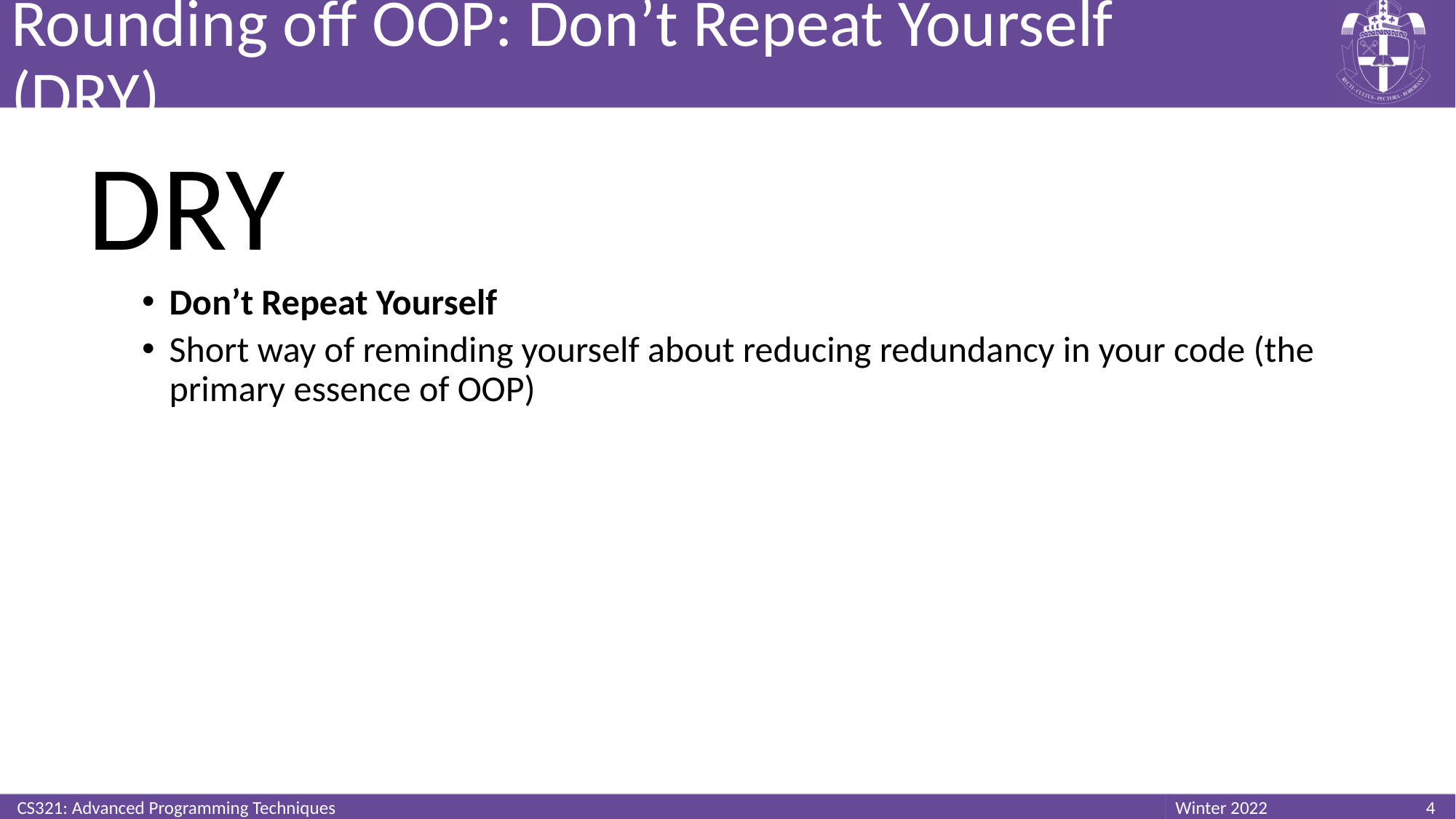

# Rounding off OOP: Don’t Repeat Yourself (DRY)
DRY
Don’t Repeat Yourself
Short way of reminding yourself about reducing redundancy in your code (the primary essence of OOP)

CS321: Advanced Programming Techniques
4
Winter 2022